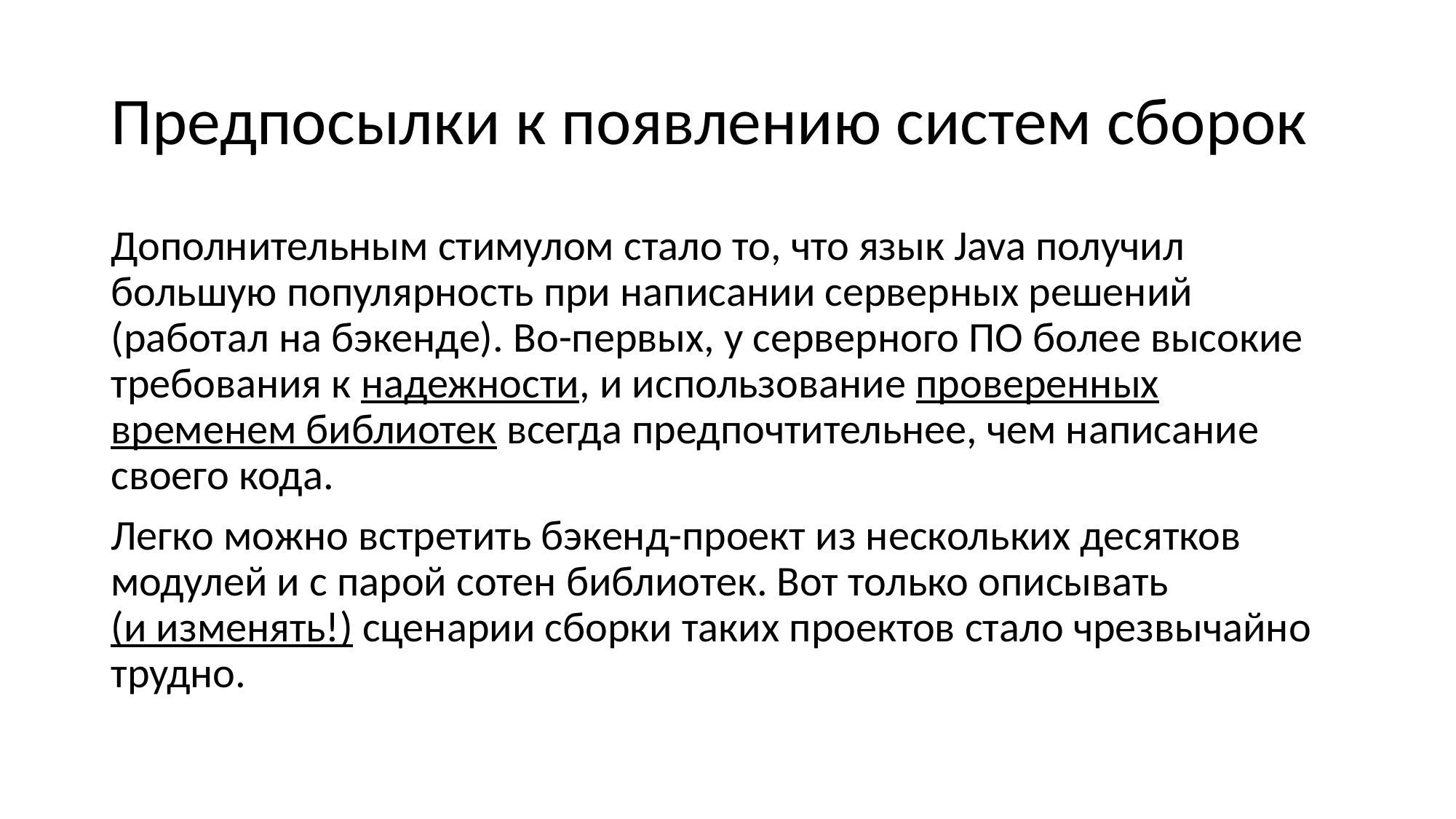

# Предпосылки к появлению систем сборок
Дополнительным стимулом стало то, что язык Java получил большую популярность при написании серверных решений (работал на бэкенде). Во-первых, у серверного ПО более высокие требования к надежности, и использование проверенных временем библиотек всегда предпочтительнее, чем написание своего кода.
Легко можно встретить бэкенд-проект из нескольких десятков модулей и с парой сотен библиотек. Вот только описывать
(и изменять!) сценарии сборки таких проектов стало чрезвычайно трудно.